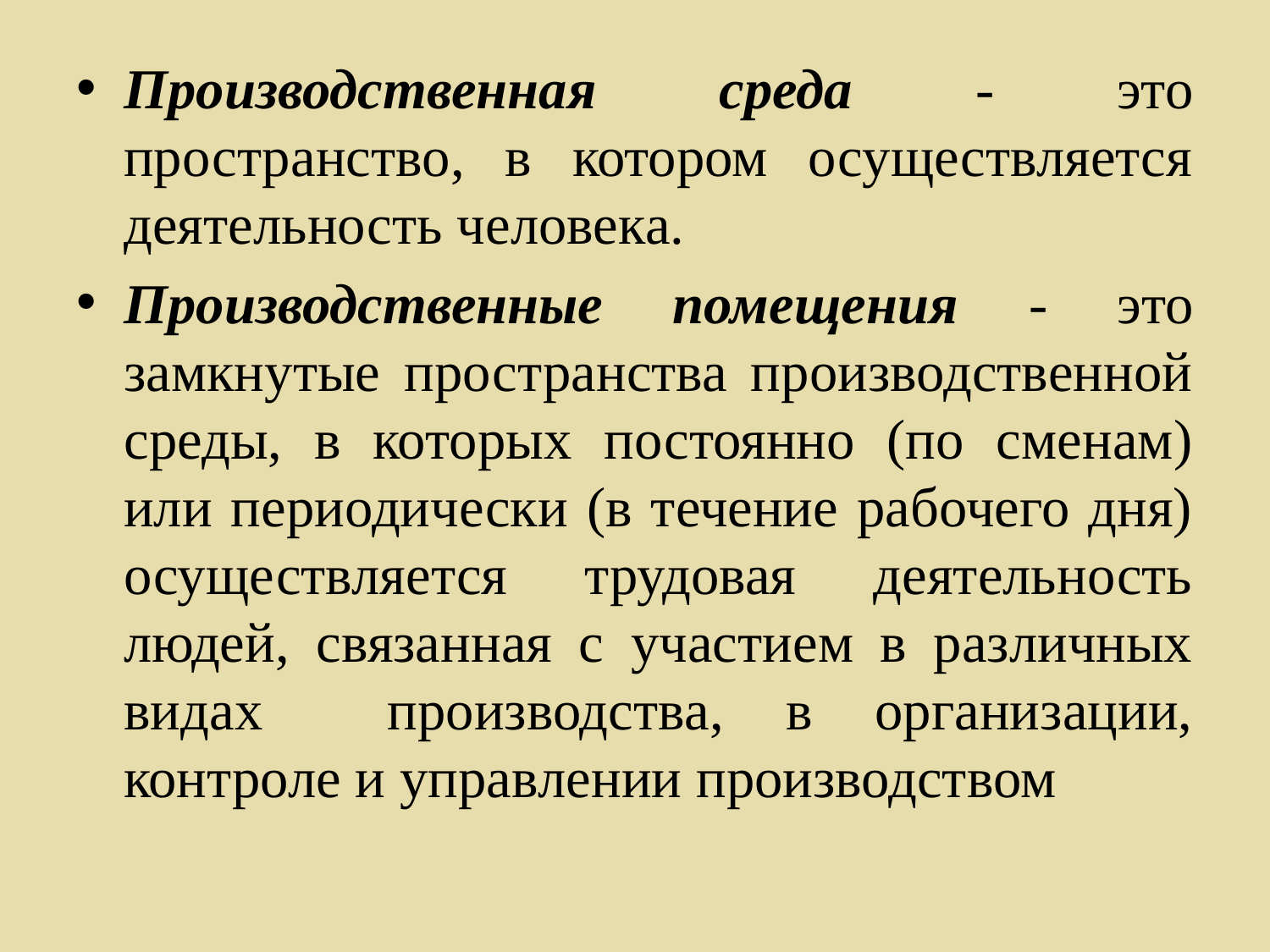

Производственная среда - это пространство, в котором осуществляется деятельность человека.
Производственные помещения - это замкнутые пространства производственной среды, в которых постоянно (по сменам) или периодически (в течение рабочего дня) осуществляется трудовая деятельность людей, связанная с участием в различных видах  производства, в организации, контроле и управлении производством